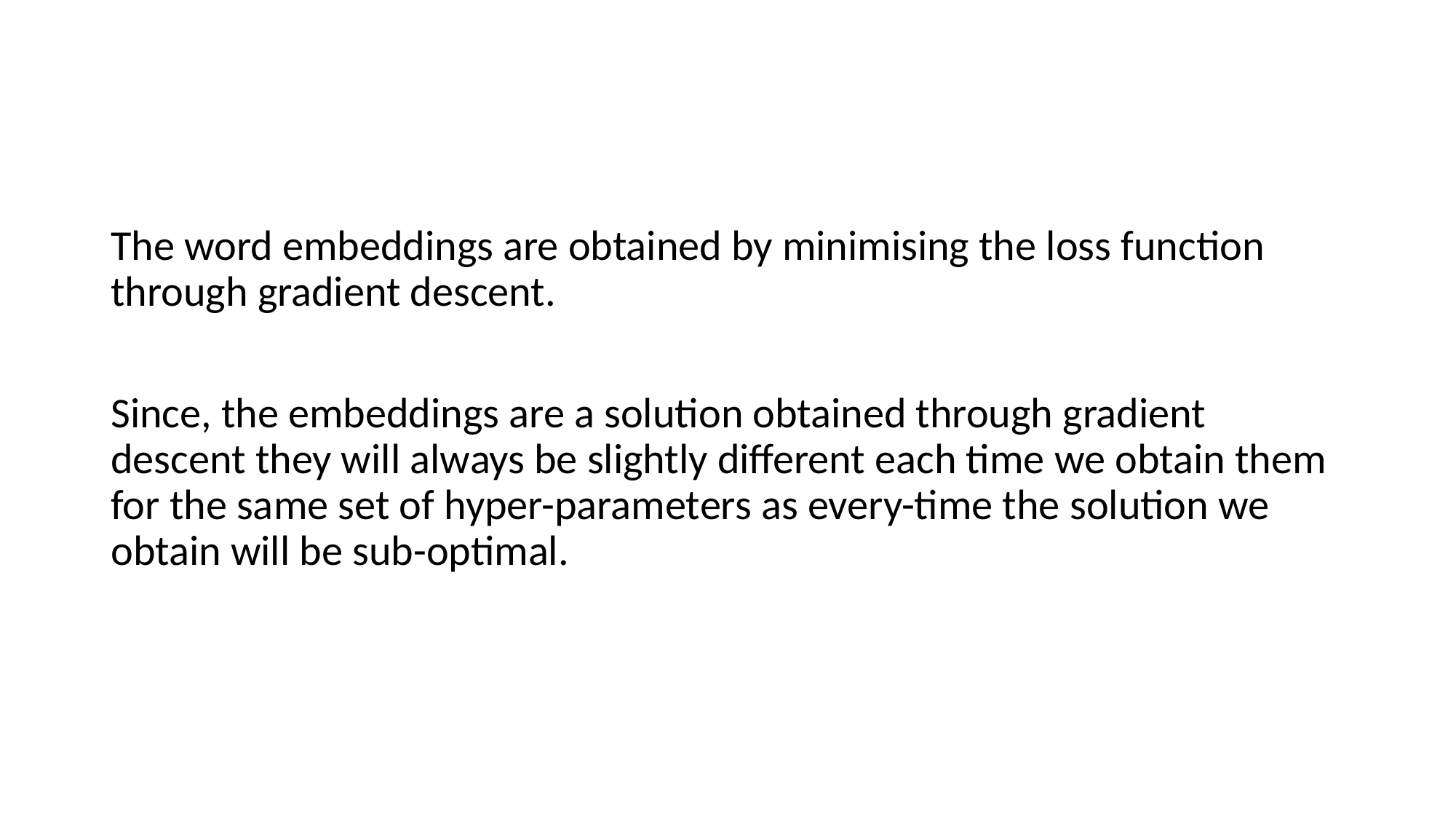

#
The word embeddings are obtained by minimising the loss function through gradient descent.

Since, the embeddings are a solution obtained through gradient descent they will always be slightly different each time we obtain them for the same set of hyper-parameters as every-time the solution we obtain will be sub-optimal.